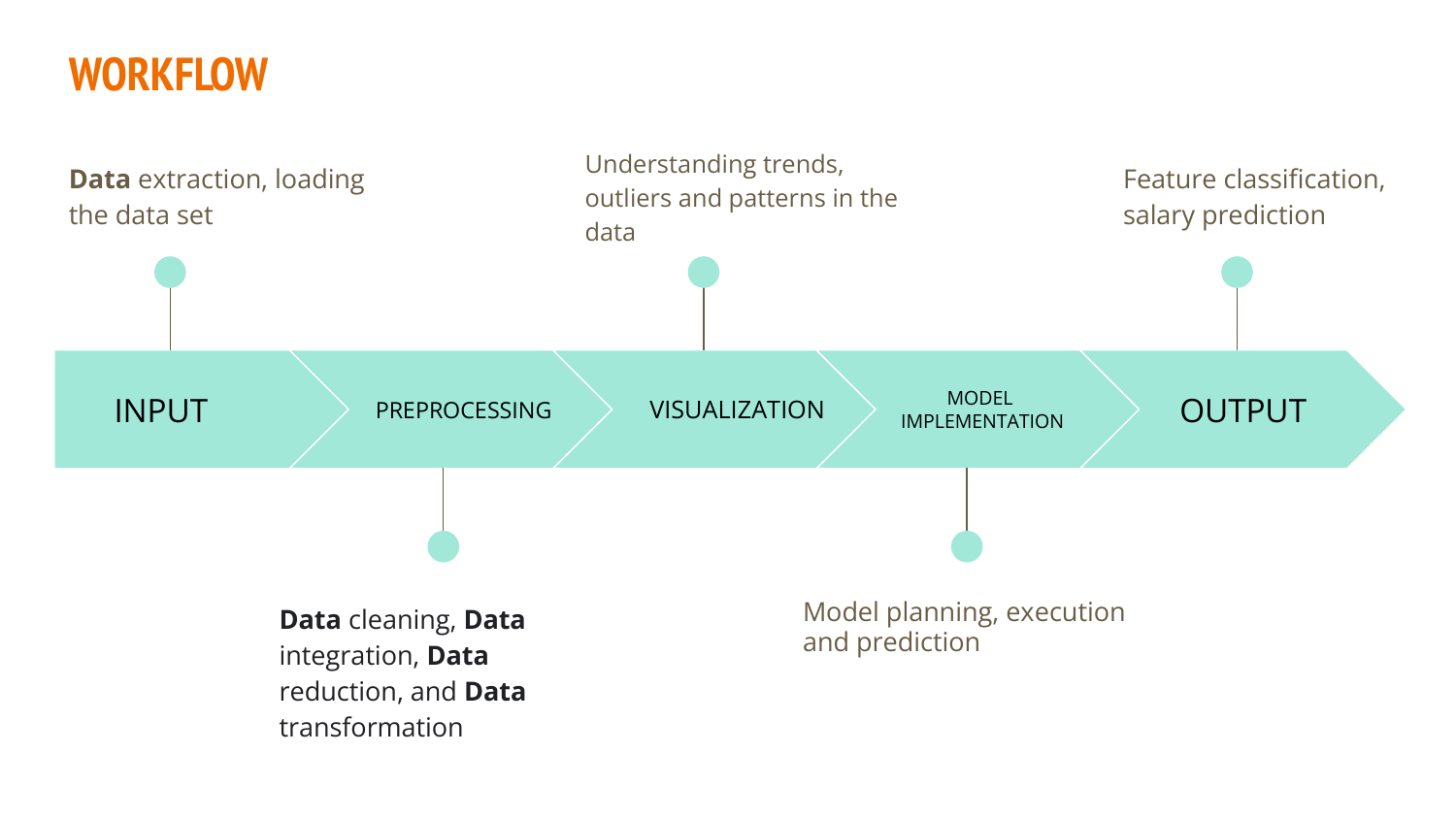

WORKFLOW
Understanding trends, outliers and patterns in the data
Data extraction, loading the data set
Feature classification, salary prediction

INPUT
PREPROCESSING
VISUALIZATION
MODEL
IMPLEMENTATION
OUTPUT

Data cleaning, Data integration, Data reduction, and Data transformation
Model planning, execution and prediction